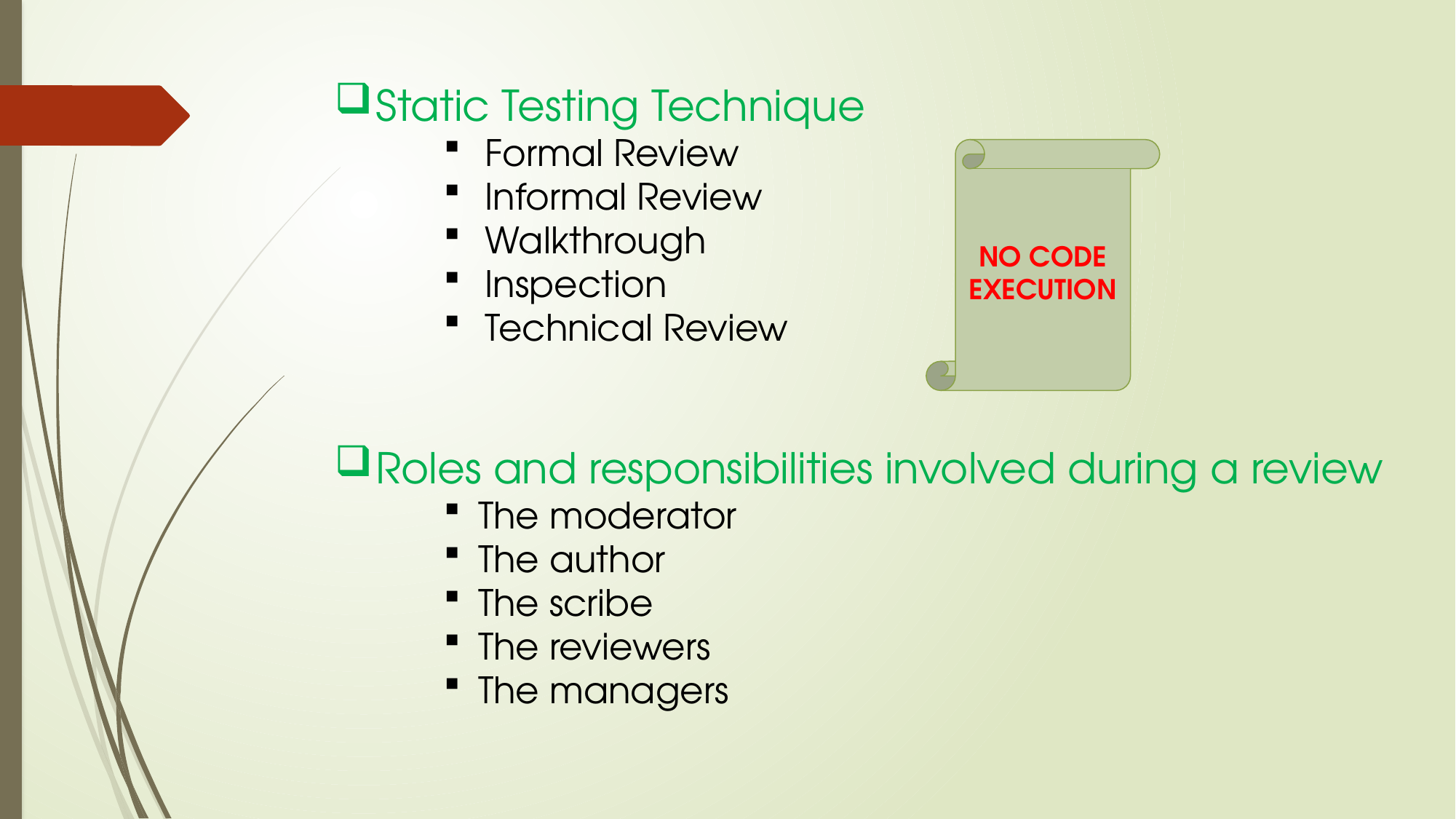

Static Testing Technique
Formal Review
Informal Review
Walkthrough
Inspection
Technical Review
NO CODE EXECUTION
Roles and responsibilities involved during a review
The moderator
The author
The scribe
The reviewers
The managers